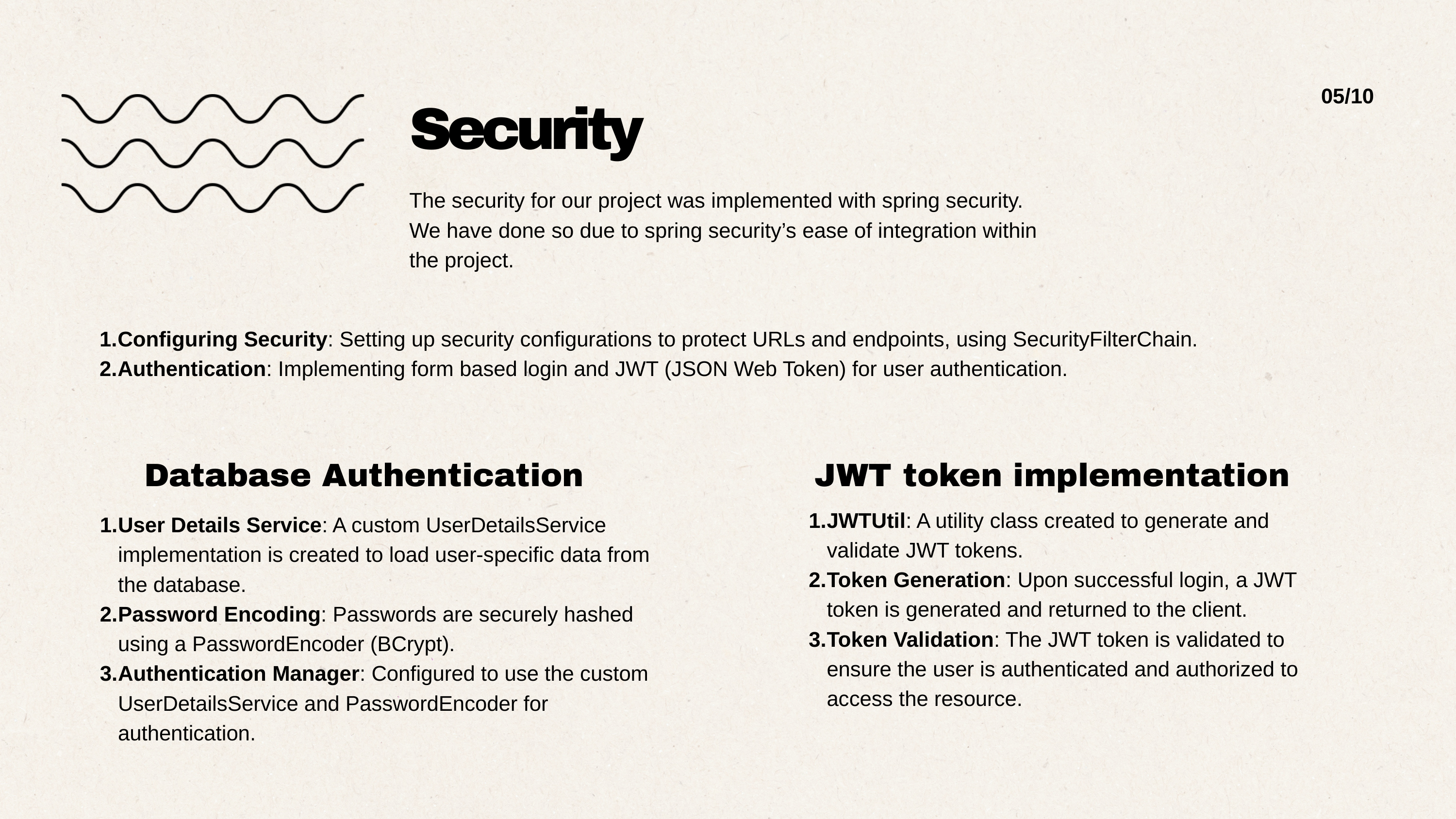

05/10

Security
The security for our project was implemented with spring security. We have done so due to spring security’s ease of integration within the project.

Configuring Security: Setting up security configurations to protect URLs and endpoints, using SecurityFilterChain.
Authentication: Implementing form based login and JWT (JSON Web Token) for user authentication.

Database Authentication

JWT token implementation

JWTUtil: A utility class created to generate and validate JWT tokens.
Token Generation: Upon successful login, a JWT token is generated and returned to the client.
Token Validation: The JWT token is validated to ensure the user is authenticated and authorized to access the resource.

User Details Service: A custom UserDetailsService implementation is created to load user-specific data from the database.
Password Encoding: Passwords are securely hashed using a PasswordEncoder (BCrypt).
Authentication Manager: Configured to use the custom UserDetailsService and PasswordEncoder for authentication.